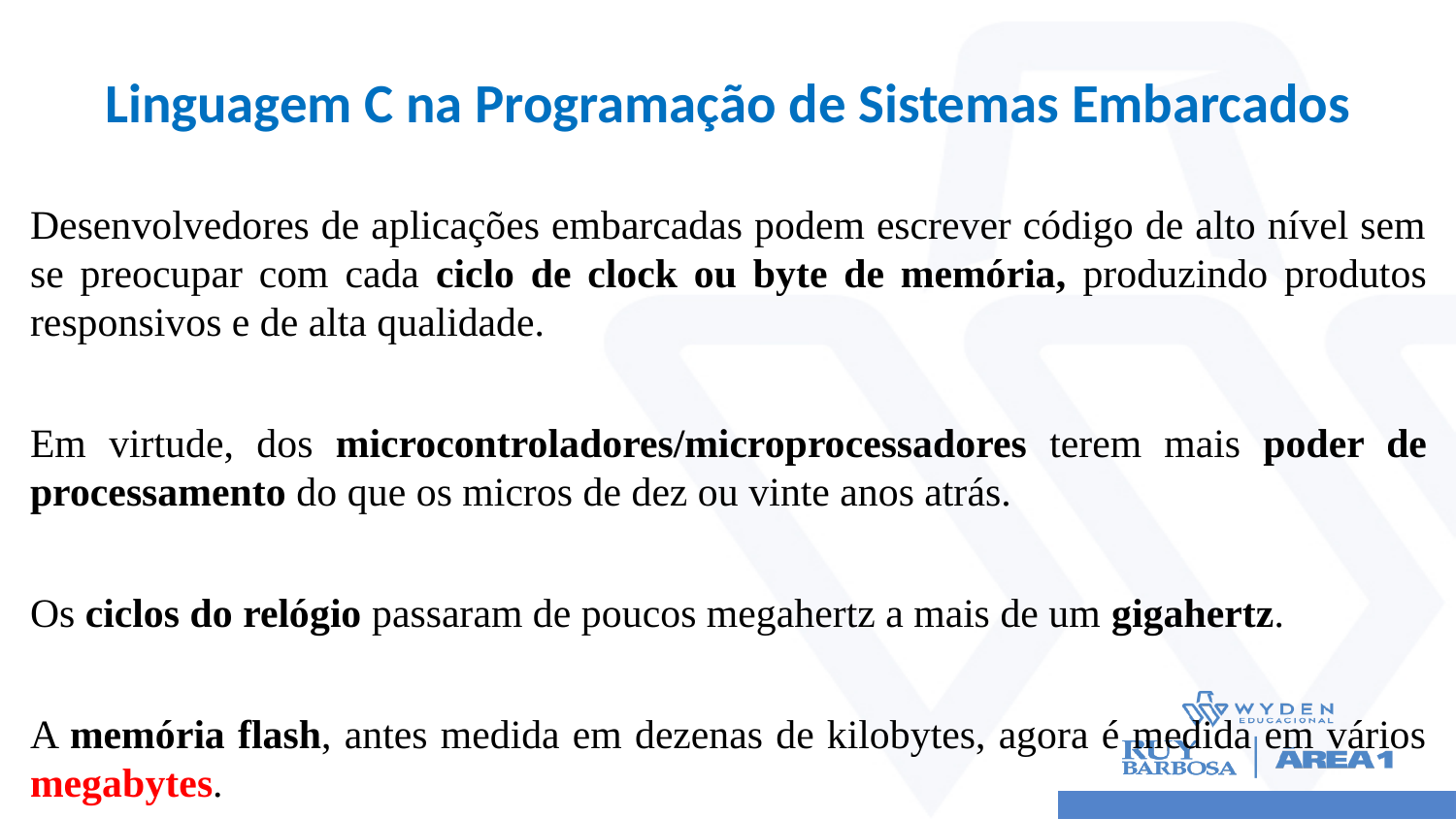

# Linguagem C na Programação de Sistemas Embarcados
Desenvolvedores de aplicações embarcadas podem escrever código de alto nível sem se preocupar com cada ciclo de clock ou byte de memória, produzindo produtos responsivos e de alta qualidade.

Em virtude, dos microcontroladores/microprocessadores terem mais poder de processamento do que os micros de dez ou vinte anos atrás.

Os ciclos do relógio passaram de poucos megahertz a mais de um gigahertz.

A memória flash, antes medida em dezenas de kilobytes, agora é medida em vários megabytes.